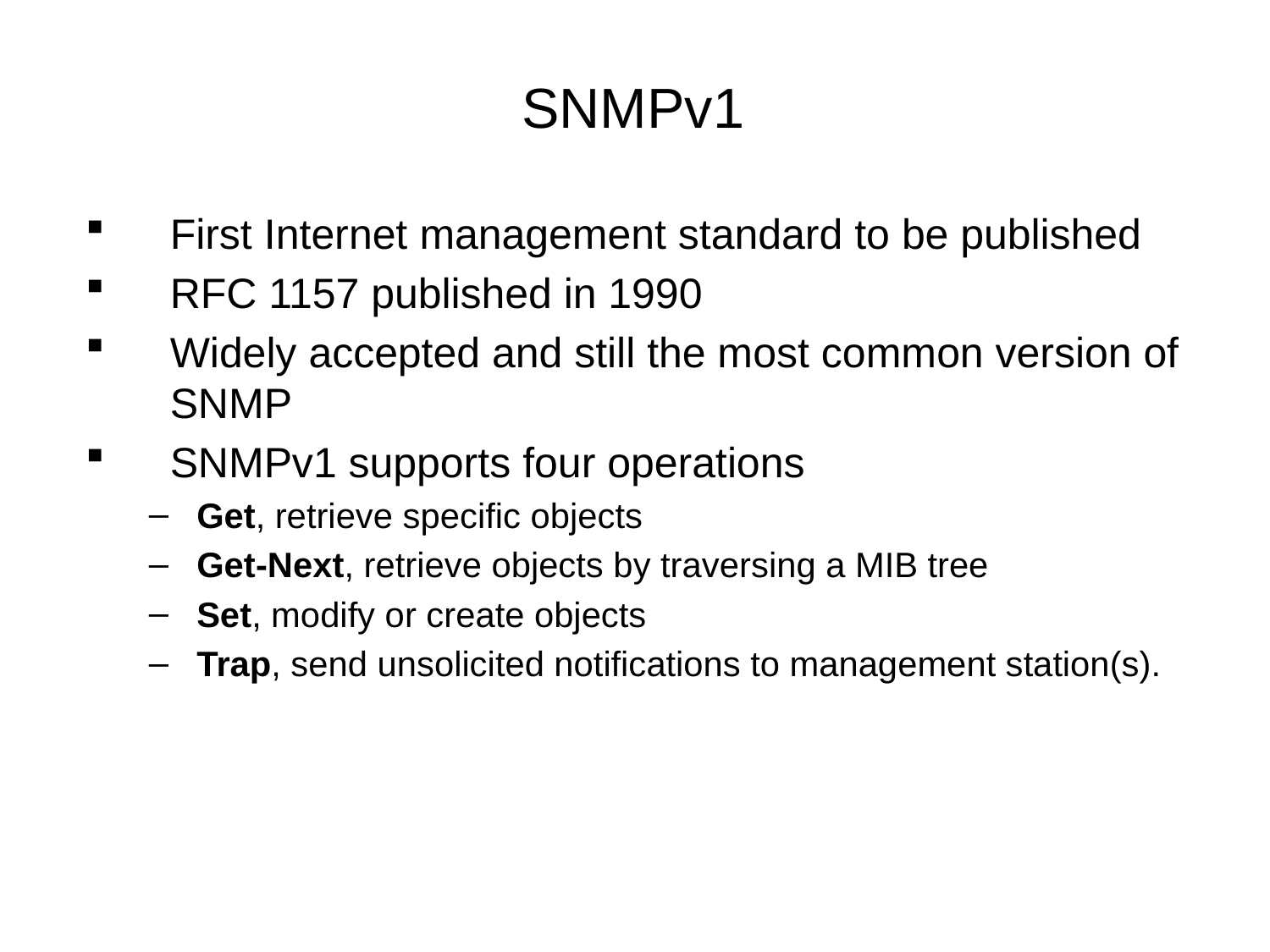

# SNMPv1
First Internet management standard to be published
RFC 1157 published in 1990
Widely accepted and still the most common version of SNMP
SNMPv1 supports four operations
Get, retrieve specific objects
Get-Next, retrieve objects by traversing a MIB tree
Set, modify or create objects
Trap, send unsolicited notifications to management station(s).